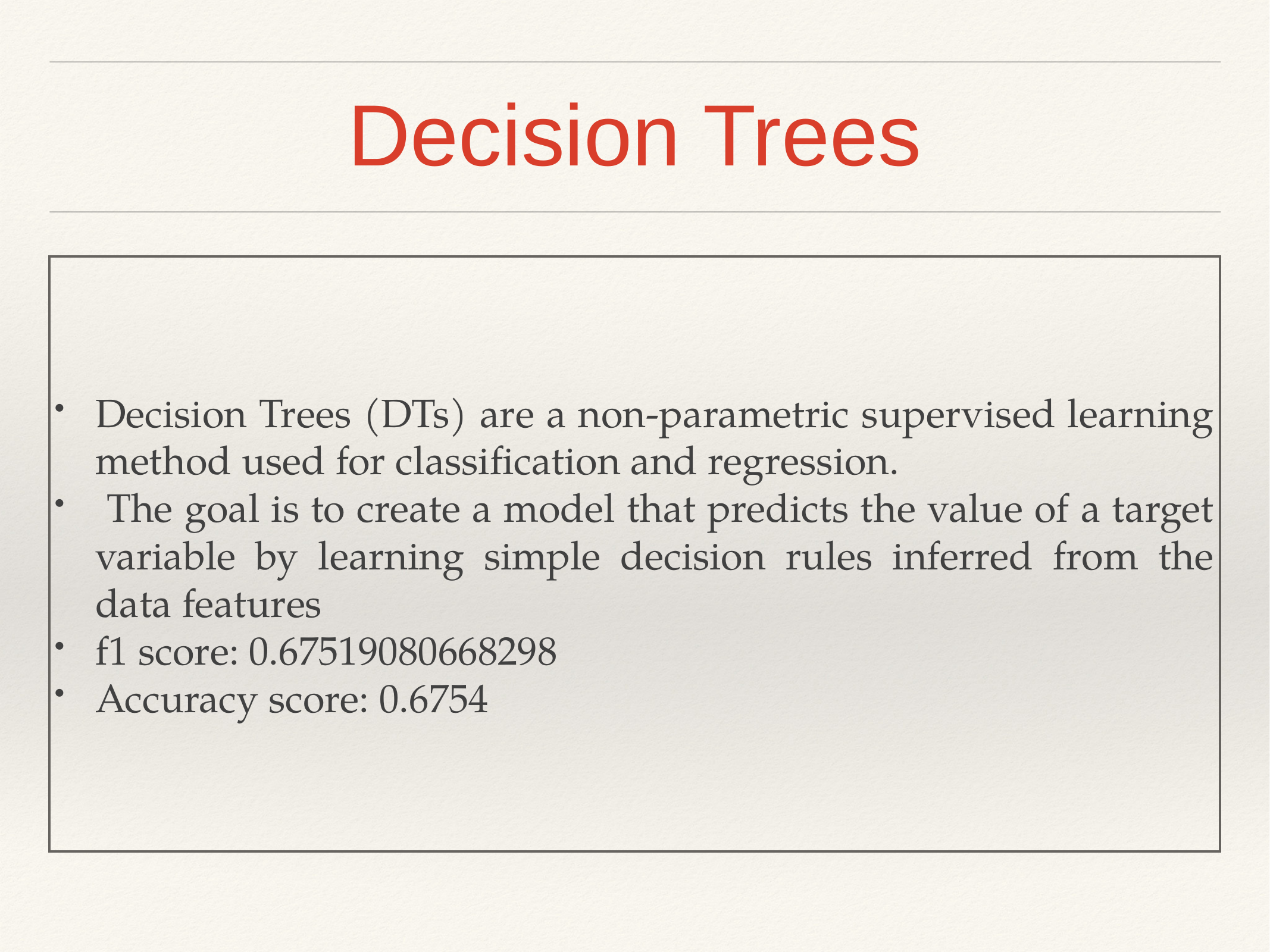

# Decision Trees
Decision Trees (DTs) are a non-parametric supervised learning method used for classification and regression.
 The goal is to create a model that predicts the value of a target variable by learning simple decision rules inferred from the data features
f1 score: 0.67519080668298
Accuracy score: 0.6754